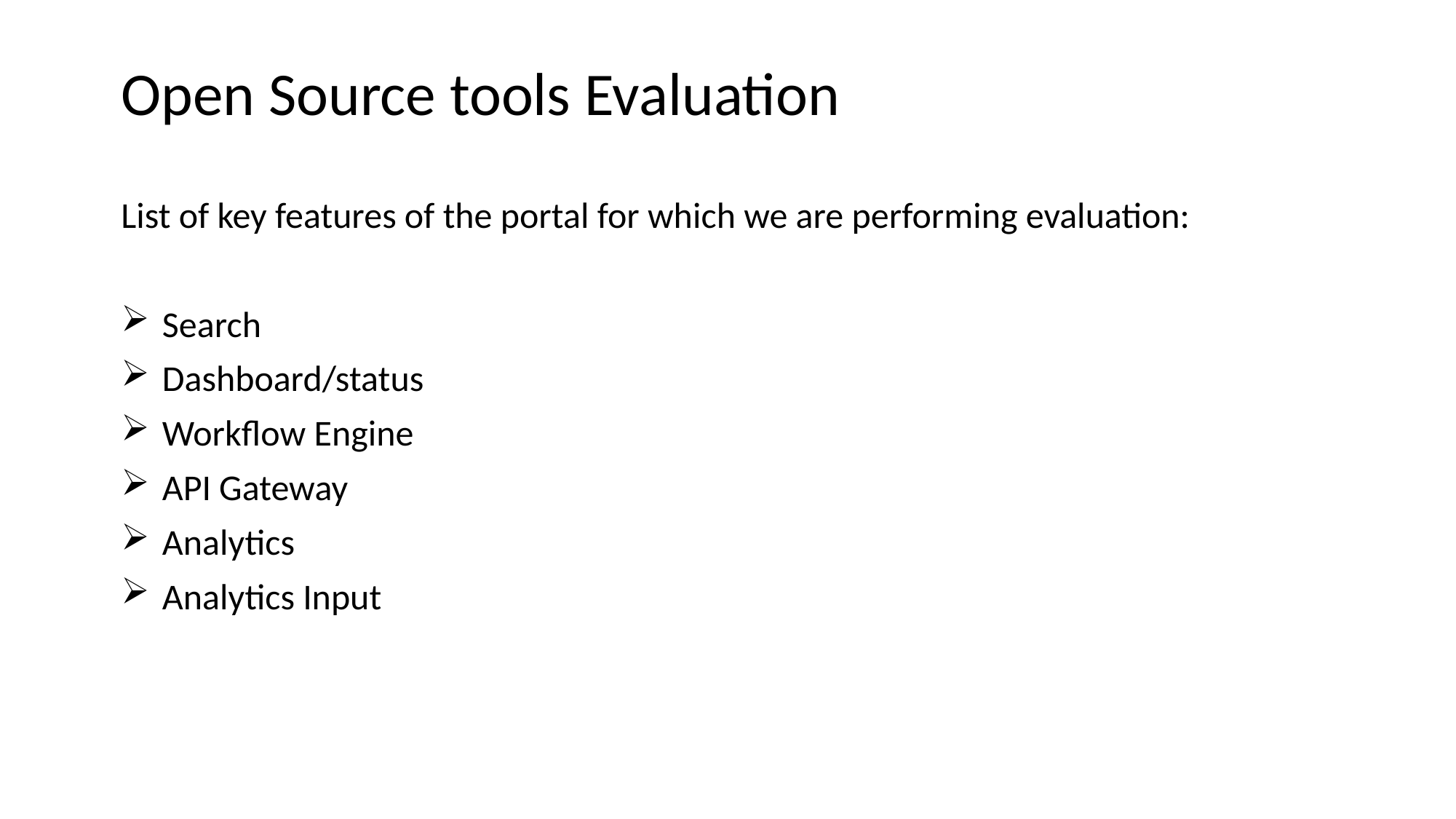

# Open Source tools Evaluation
List of key features of the portal for which we are performing evaluation:

Search
Dashboard/status
Workflow Engine
API Gateway
Analytics
Analytics Input